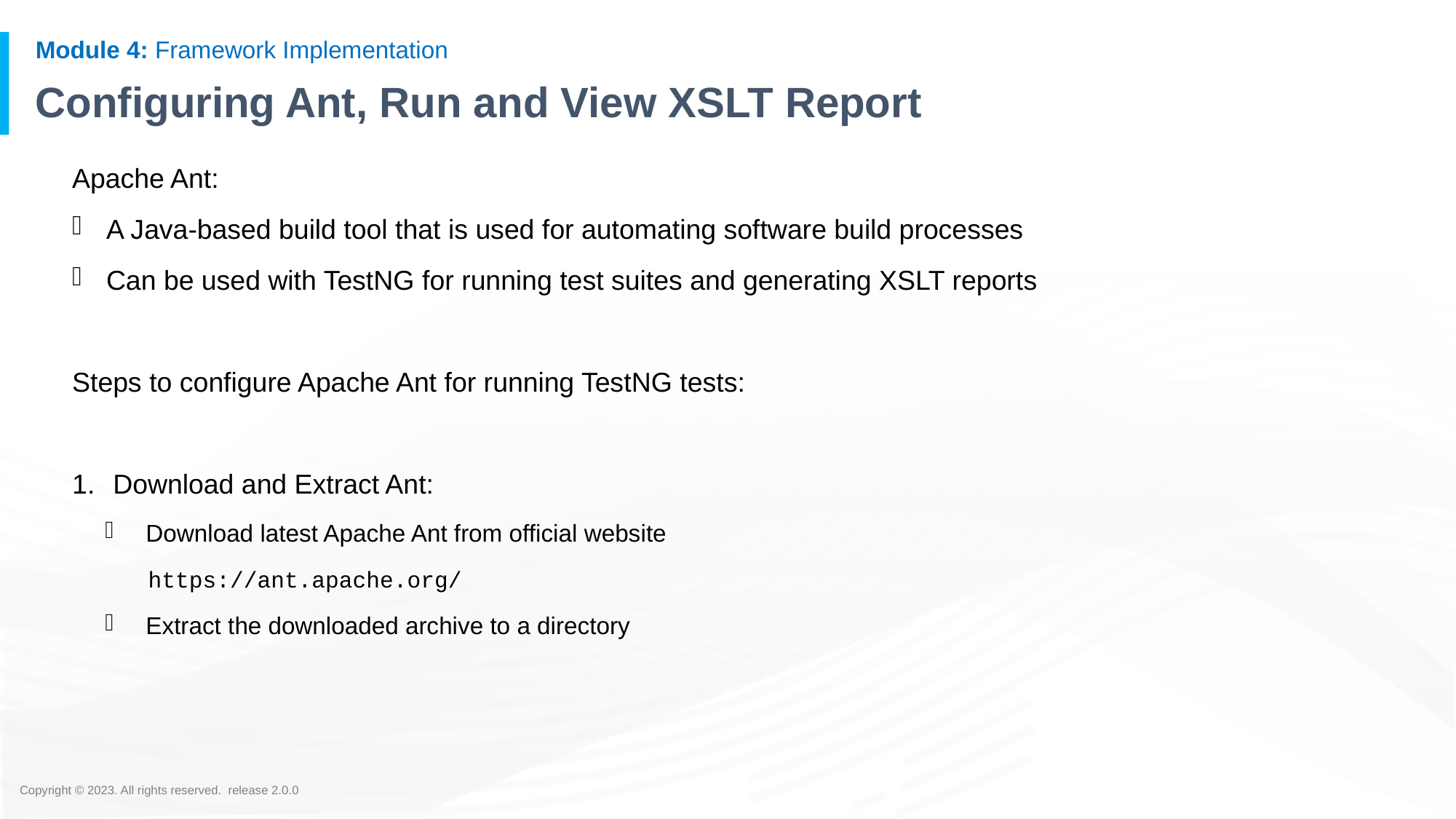

# Configuring Ant, Run and View XSLT Report
Apache Ant:
A Java-based build tool that is used for automating software build processes
Can be used with TestNG for running test suites and generating XSLT reports

Steps to configure Apache Ant for running TestNG tests:

Download and Extract Ant:
Download latest Apache Ant from official website
https://ant.apache.org/
Extract the downloaded archive to a directory